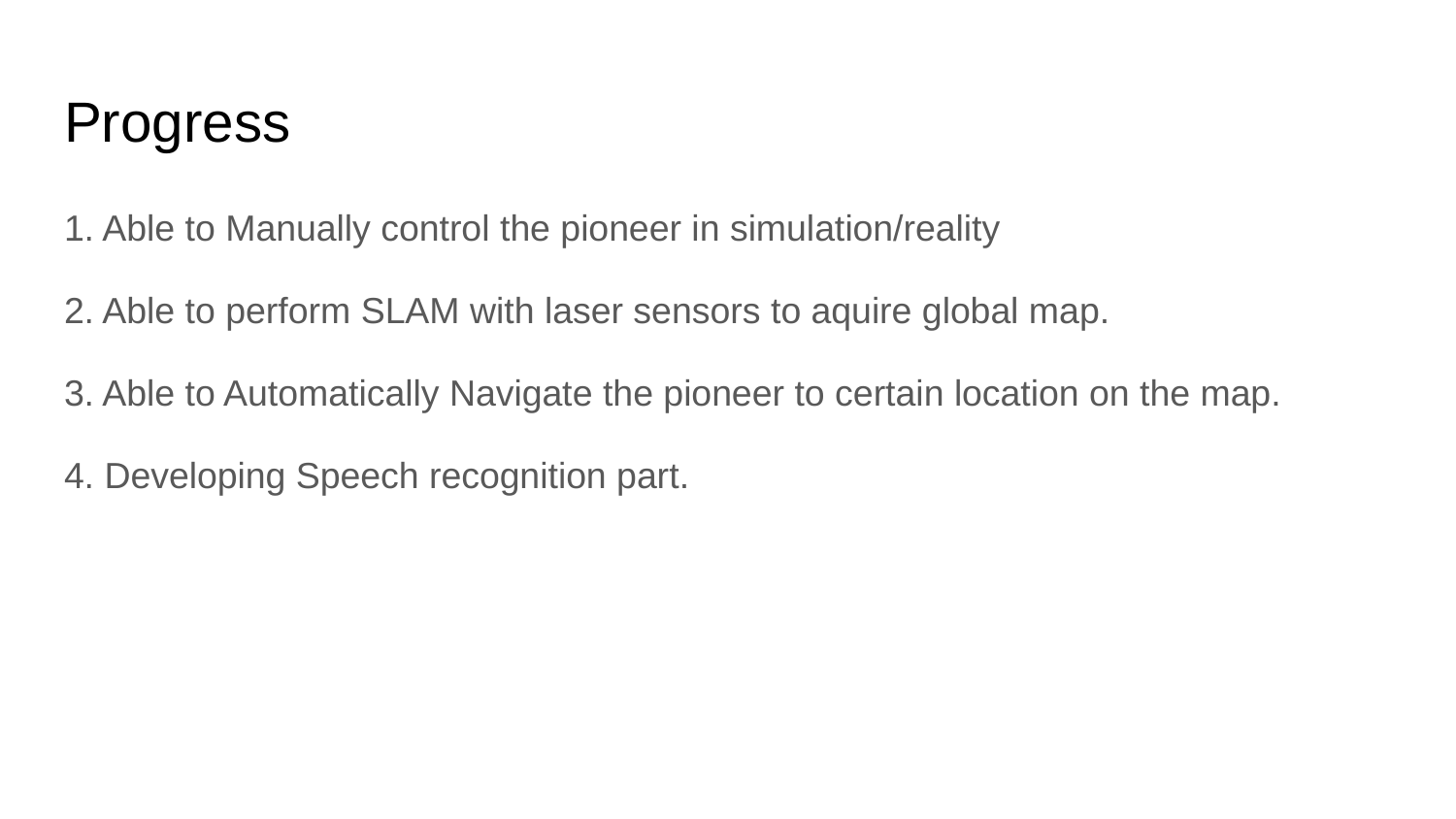

# Progress
1. Able to Manually control the pioneer in simulation/reality
2. Able to perform SLAM with laser sensors to aquire global map.
3. Able to Automatically Navigate the pioneer to certain location on the map.
4. Developing Speech recognition part.